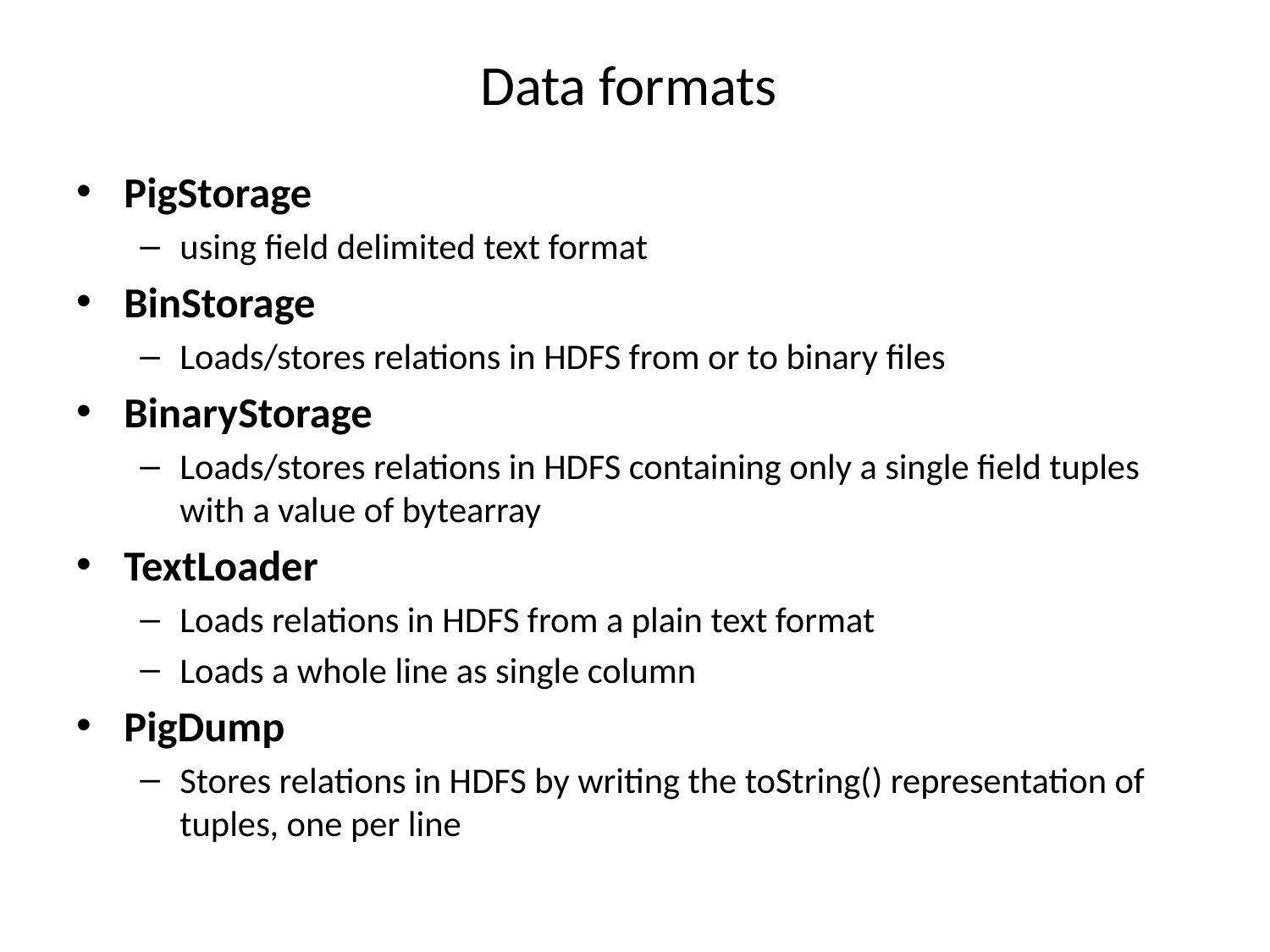

# Data formats
PigStorage
using field delimited text format
BinStorage
Loads/stores relations in HDFS from or to binary files
BinaryStorage
Loads/stores relations in HDFS containing only a single field tuples with a value of bytearray
TextLoader
Loads relations in HDFS from a plain text format
Loads a whole line as single column
PigDump
Stores relations in HDFS by writing the toString() representation of tuples, one per line